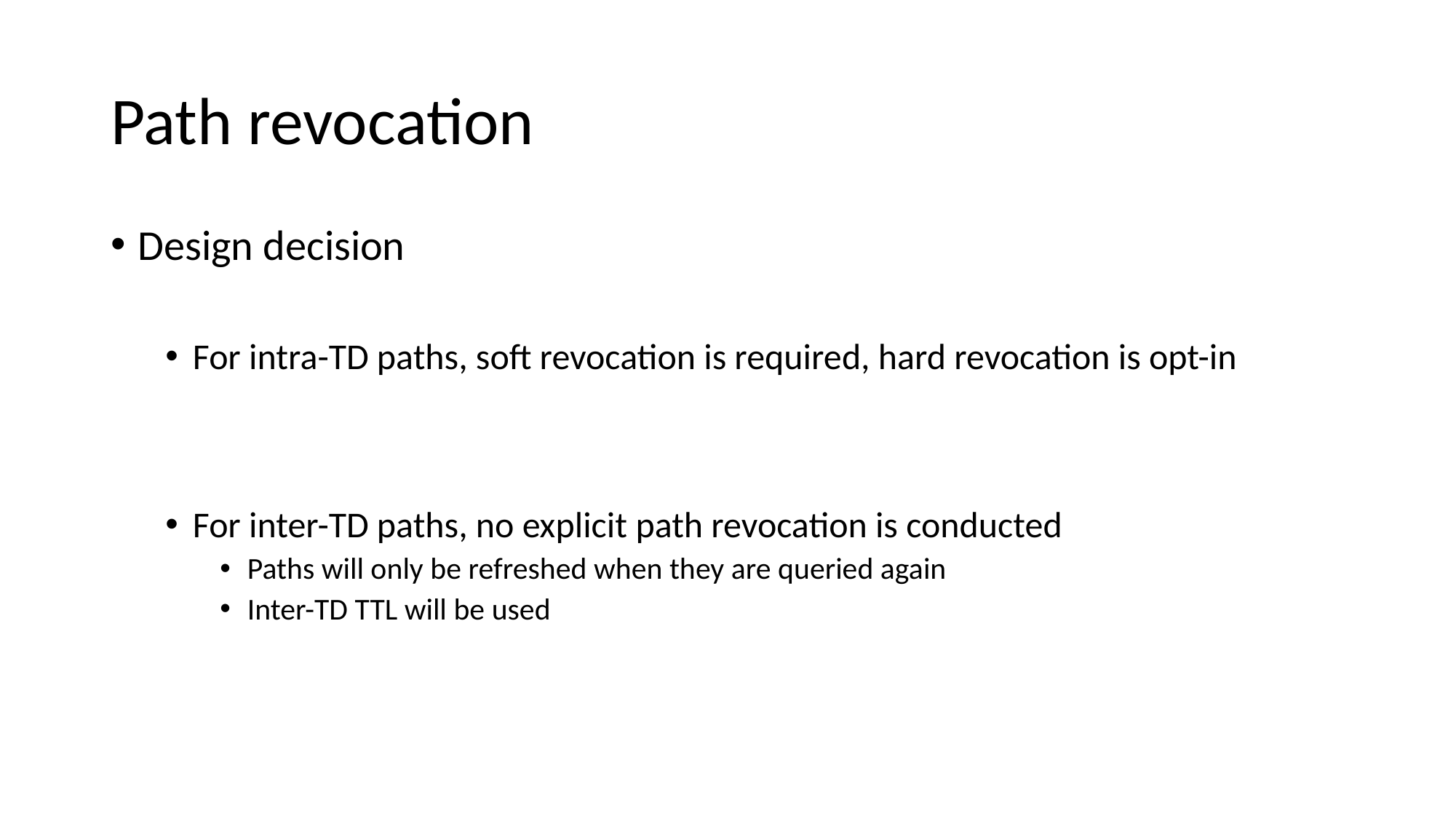

# Path revocation
Design decision

For intra-TD paths, soft revocation is required, hard revocation is opt-in

For inter-TD paths, no explicit path revocation is conducted
Paths will only be refreshed when they are queried again
Inter-TD TTL will be used